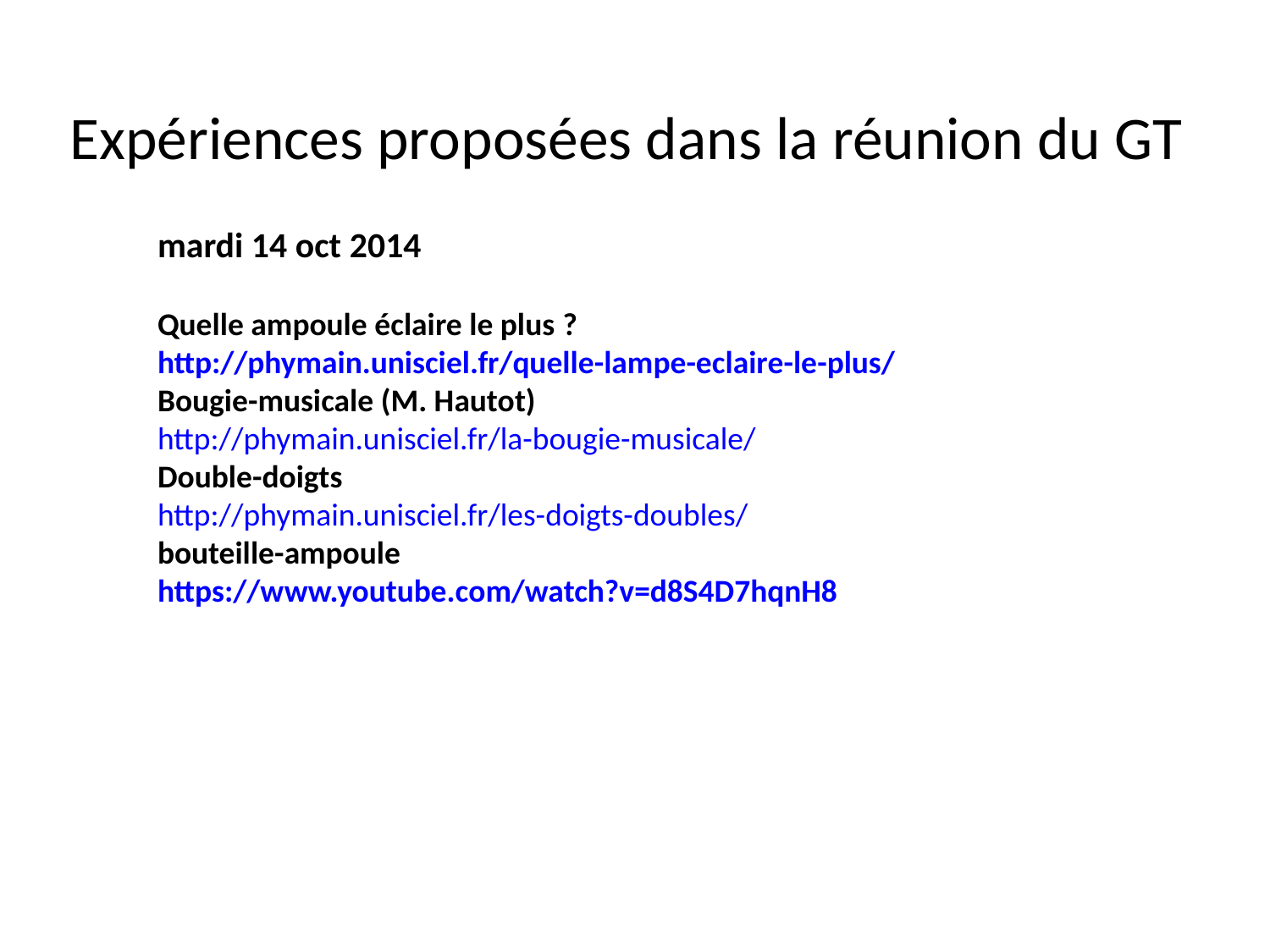

Expériences proposées dans la réunion du GT
mardi 14 oct 2014
Quelle ampoule éclaire le plus ?
http://phymain.unisciel.fr/quelle-lampe-eclaire-le-plus/
Bougie-musicale (M. Hautot)
http://phymain.unisciel.fr/la-bougie-musicale/
Double-doigts
http://phymain.unisciel.fr/les-doigts-doubles/
bouteille-ampoule
https://www.youtube.com/watch?v=d8S4D7hqnH8